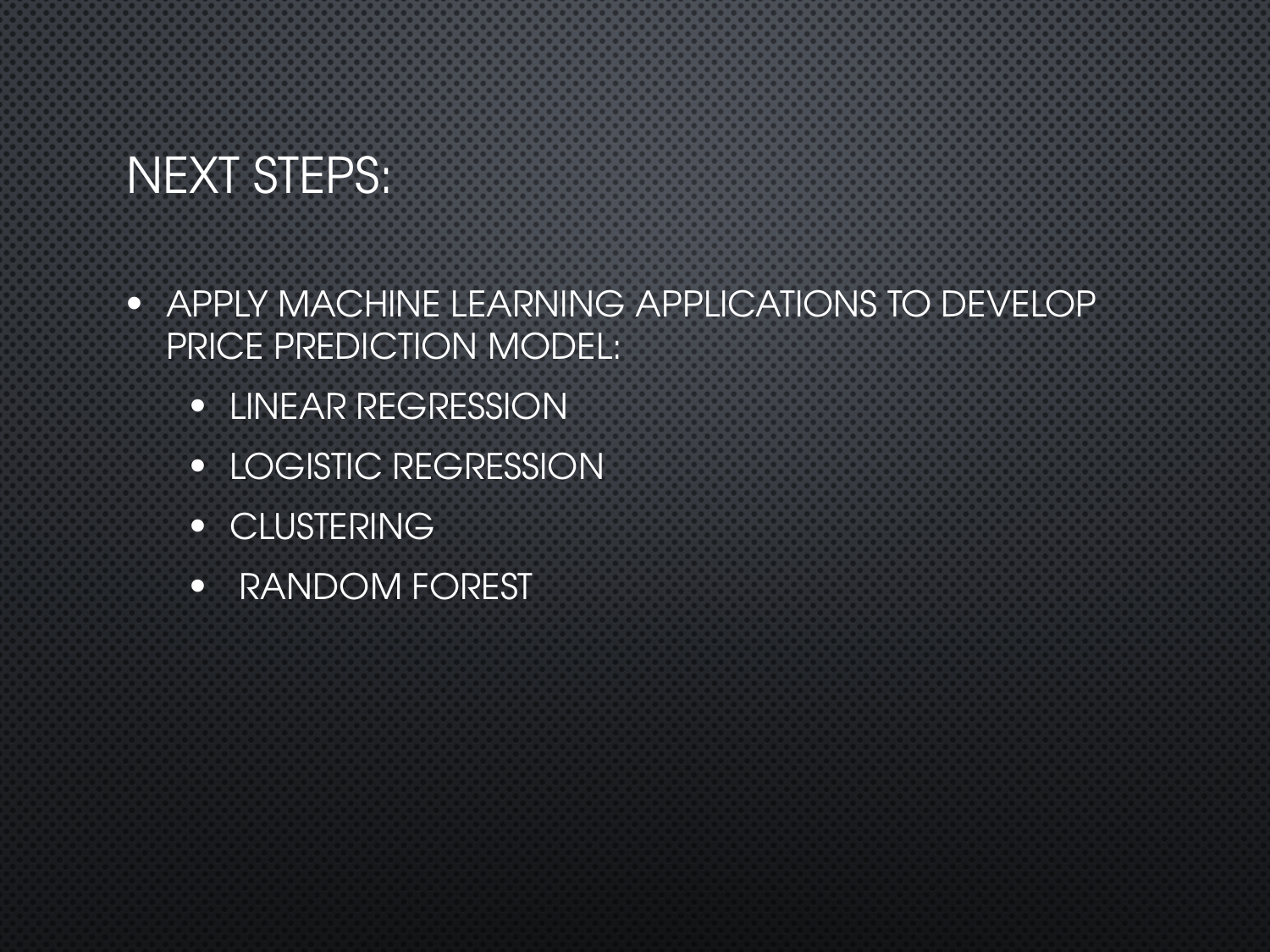

# NExT STEPS:
APPLY MACHINE LEARNING APPLICATIONS TO DEVELOP PRICE PREDICTION MODEL:
linear regression
logistic regression
Clustering
 random forest